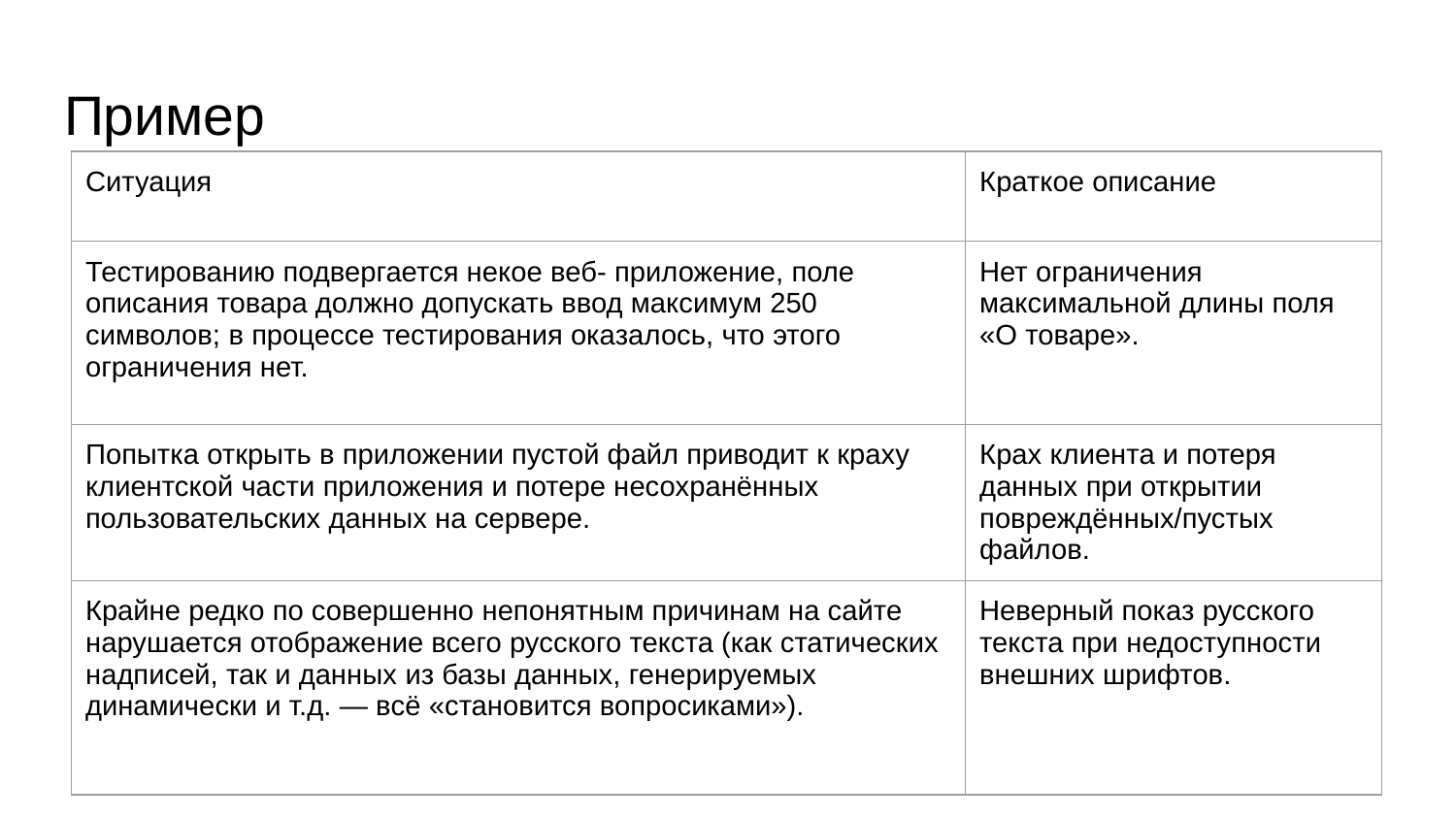

# Пример
| Ситуация | Краткое описание |
| --- | --- |
| Тестированию подвергается некое веб- приложение, поле описания товара должно допускать ввод максимум 250 символов; в процессе тестирования оказалось, что этого ограничения нет. | Нет ограничения максимальной длины поля «О товаре». |
| Попытка открыть в приложении пустой файл приводит к краху клиентской части приложения и потере несохранённых пользовательских данных на сервере. | Крах клиента и потеря данных при открытии повреждённых/пустых файлов. |
| Крайне редко по совершенно непонятным причинам на сайте нарушается отображение всего русского текста (как статических надписей, так и данных из базы данных, генерируемых динамически и т.д. — всё «становится вопросиками»). | Неверный показ русского текста при недоступности внешних шрифтов. |